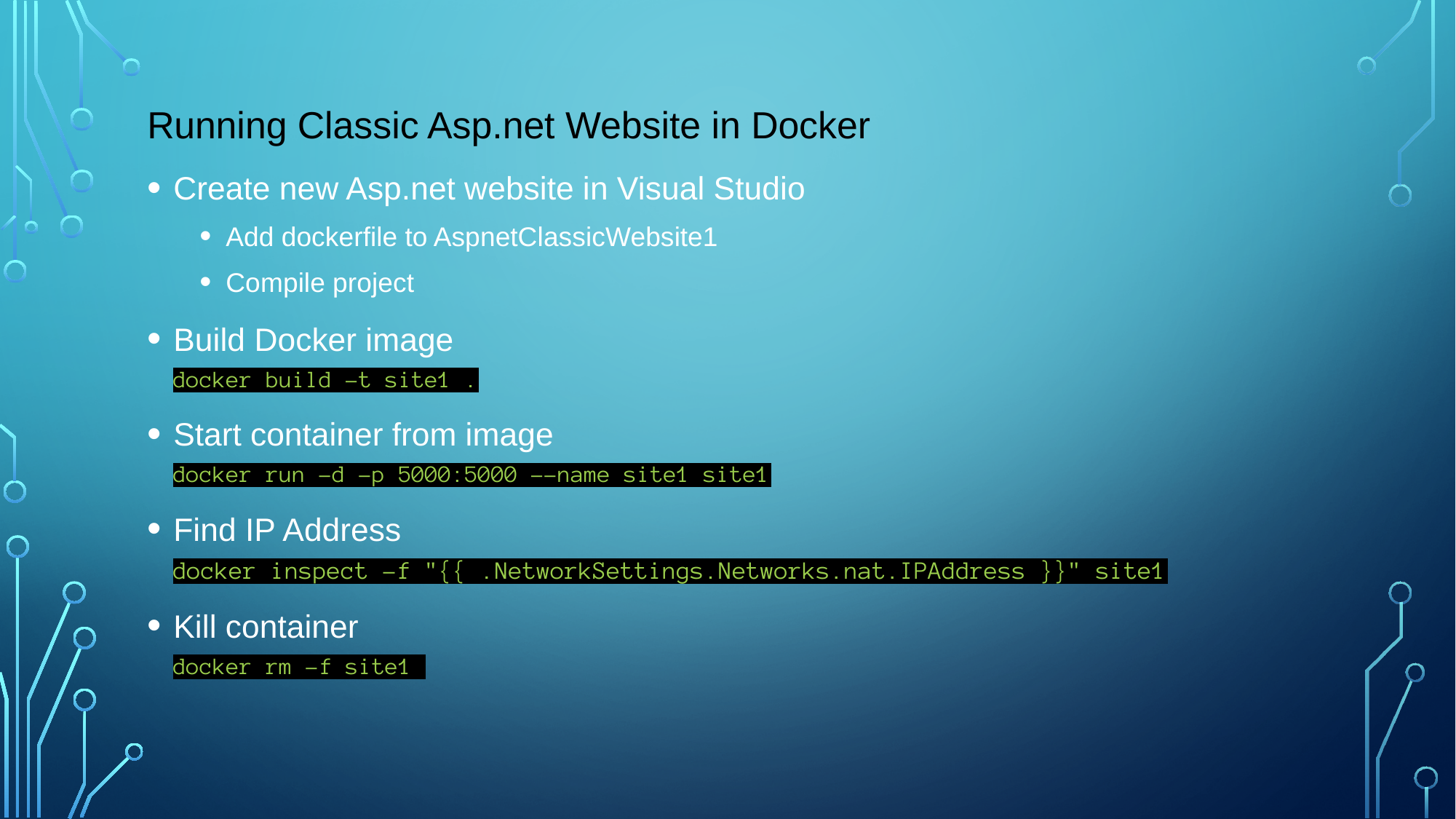

Running Classic Asp.net Website in Docker
Create new Asp.net website in Visual Studio
Add dockerfile to AspnetClassicWebsite1
Compile project
Build Docker image
docker build -t site1 .
Start container from image
docker run -d -p 5000:5000 --name site1 site1
Find IP Address
docker inspect -f "{{ .NetworkSettings.Networks.nat.IPAddress }}" site1
Kill container
docker rm -f site1